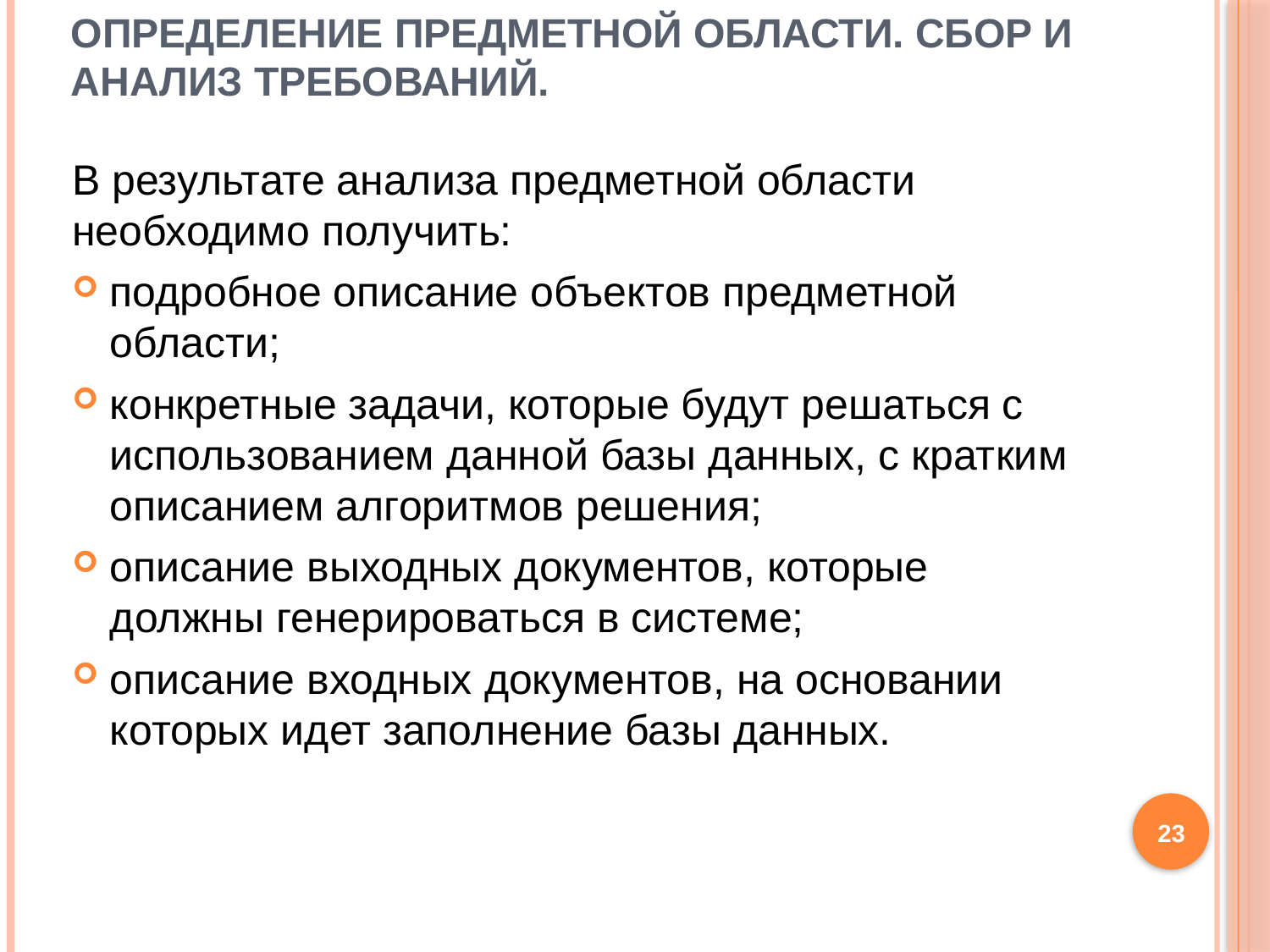

Определение предметной области. Сбор и анализ требований.
В результате анализа предметной области необходимо получить:
подробное описание объектов предметной области;
конкретные задачи, которые будут решаться с использованием данной базы данных, с кратким описанием алгоритмов решения;
описание выходных документов, которые должны генерироваться в системе;
описание входных документов, на основании которых идет заполнение базы данных.
23